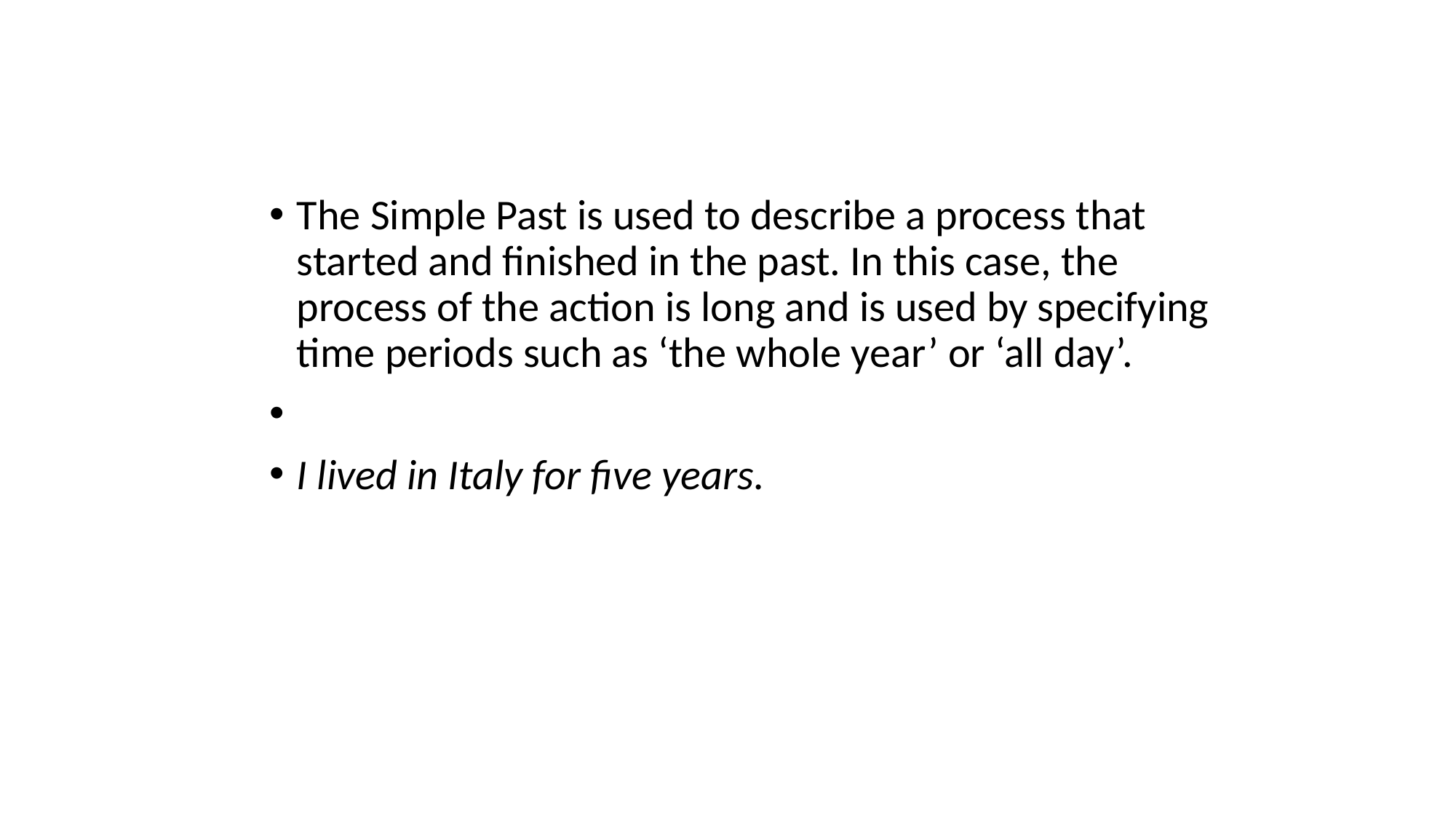

The Simple Past is used to describe a process that started and finished in the past. In this case, the process of the action is long and is used by specifying time periods such as ‘the whole year’ or ‘all day’.

I lived in Italy for five years.